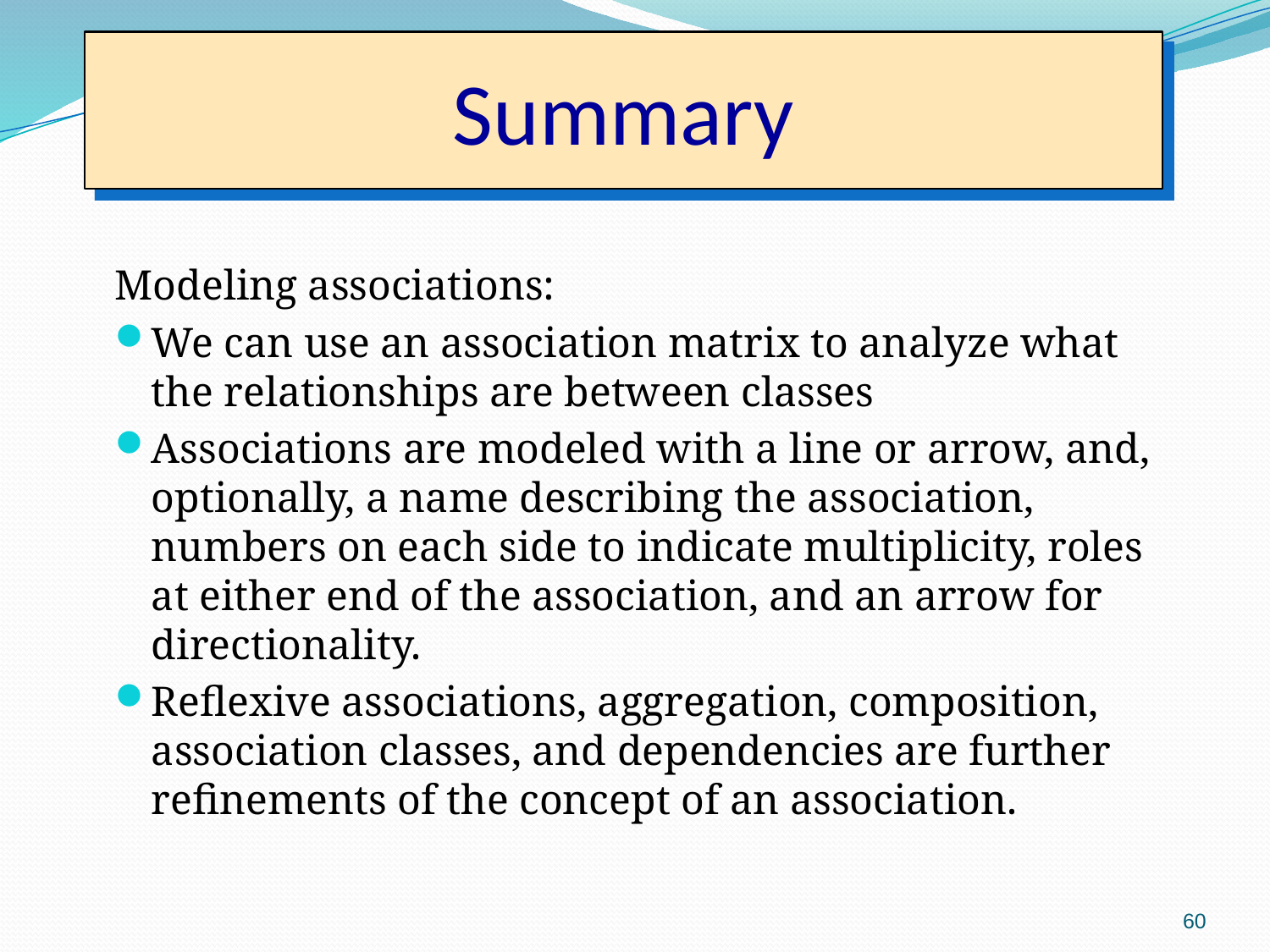

# Summary
Modeling associations:
We can use an association matrix to analyze what the relationships are between classes
Associations are modeled with a line or arrow, and, optionally, a name describing the association, numbers on each side to indicate multiplicity, roles at either end of the association, and an arrow for directionality.
Reflexive associations, aggregation, composition, association classes, and dependencies are further refinements of the concept of an association.

60